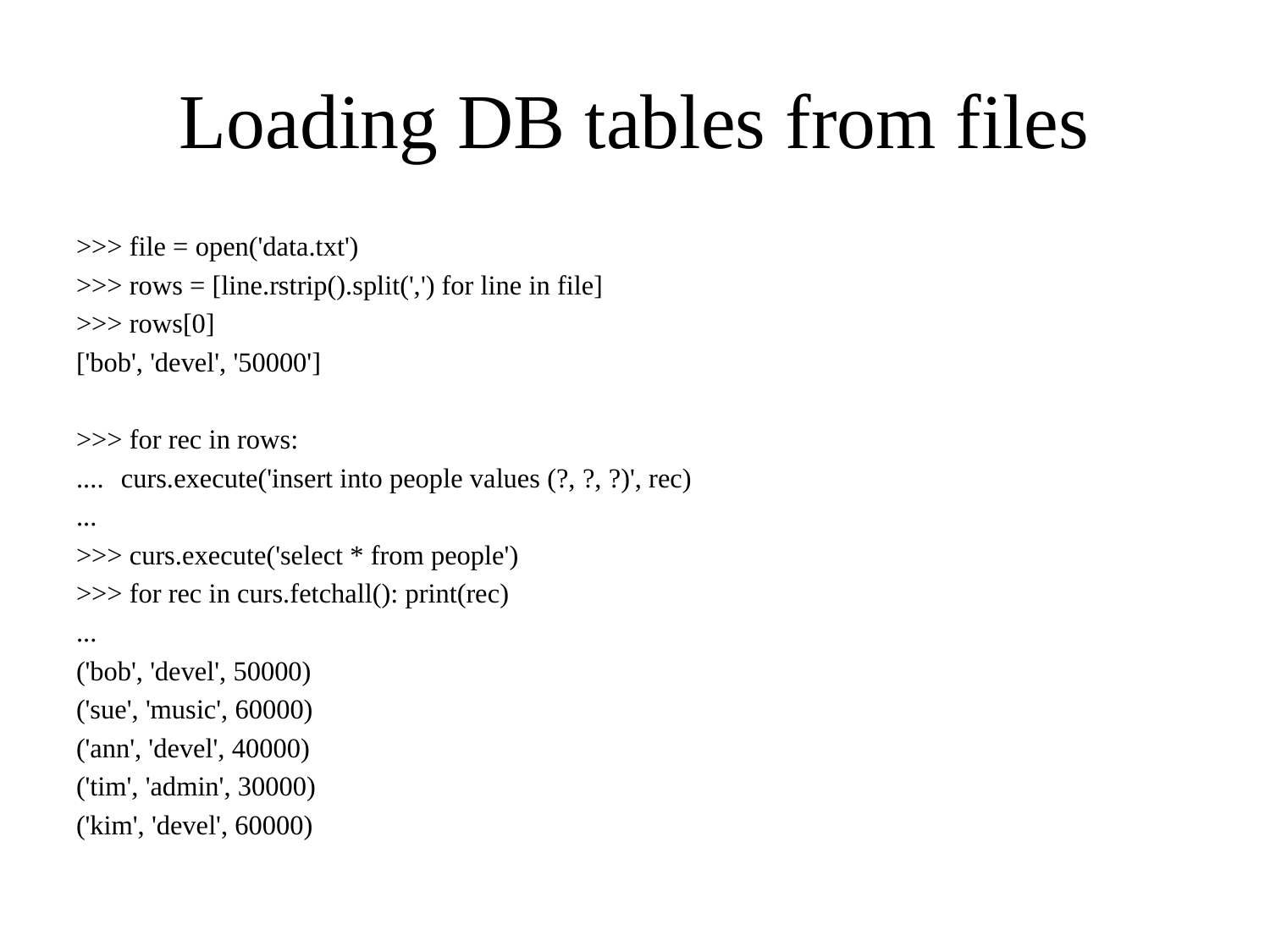

# Loading DB tables from files
>>> file = open('data.txt')
>>> rows = [line.rstrip().split(',') for line in file]
>>> rows[0]
['bob', 'devel', '50000']

>>> for rec in rows:
.... 		curs.execute('insert into people values (?, ?, ?)', rec)
...
>>> curs.execute('select * from people')
>>> for rec in curs.fetchall(): print(rec)
...
('bob', 'devel', 50000)
('sue', 'music', 60000)
('ann', 'devel', 40000)
('tim', 'admin', 30000)
('kim', 'devel', 60000)